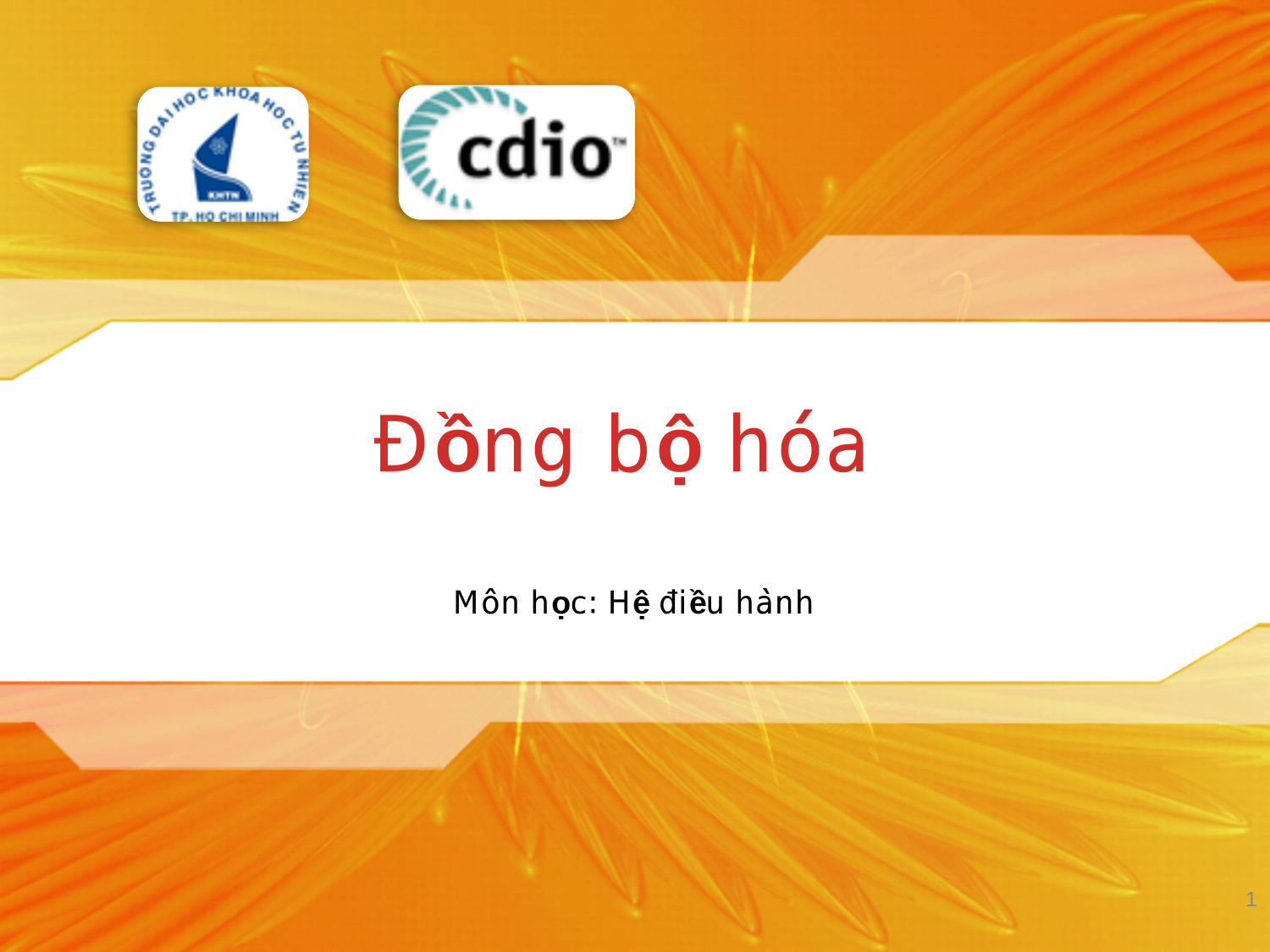

# Đồng bộ hóa
Môn học: Hệ điều hành
1